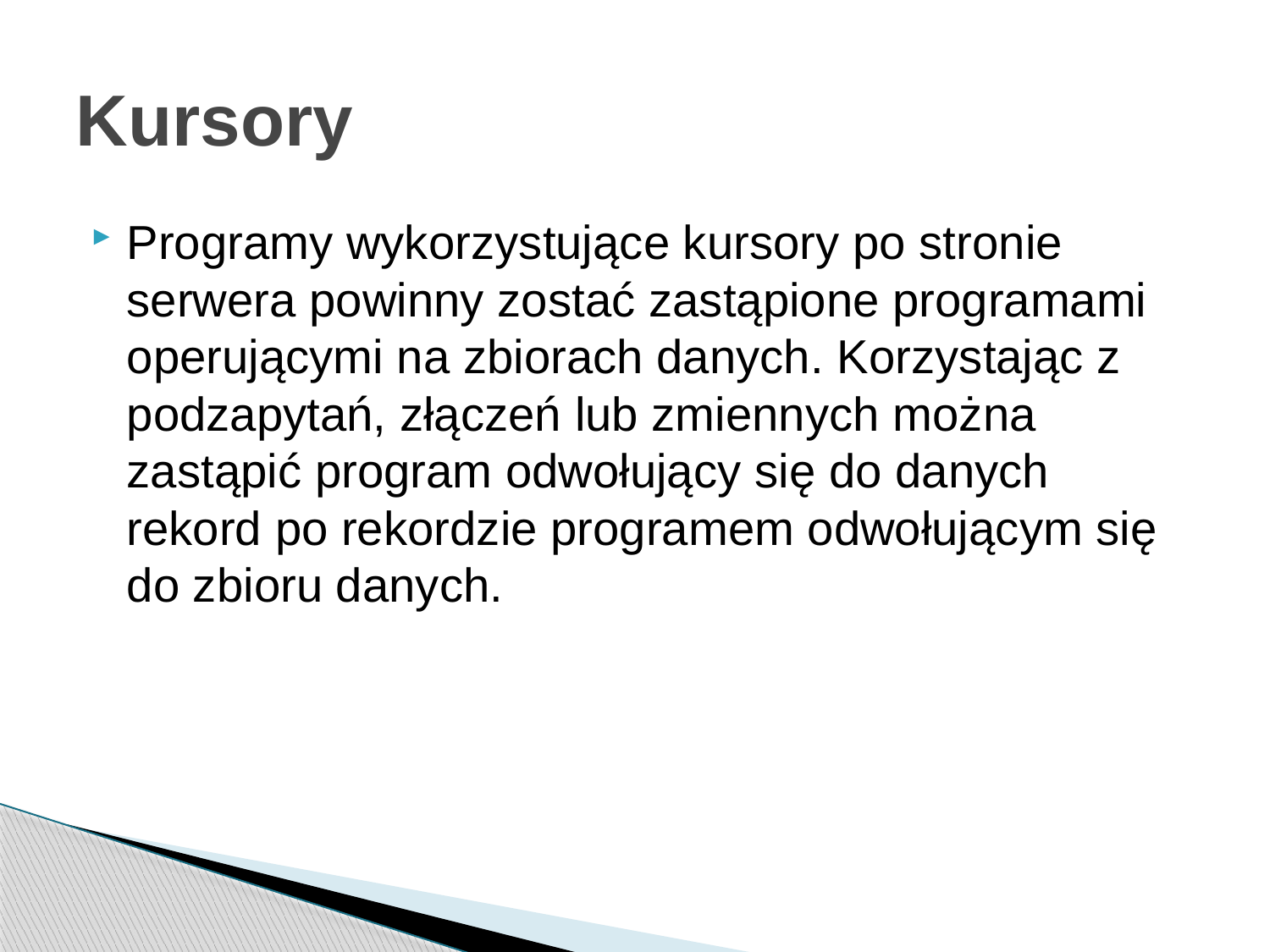

# Kursory
Programy wykorzystujące kursory po stronie serwera powinny zostać zastąpione programami operującymi na zbiorach danych. Korzystając z podzapytań, złączeń lub zmiennych można zastąpić program odwołujący się do danych rekord po rekordzie programem odwołującym się do zbioru danych.